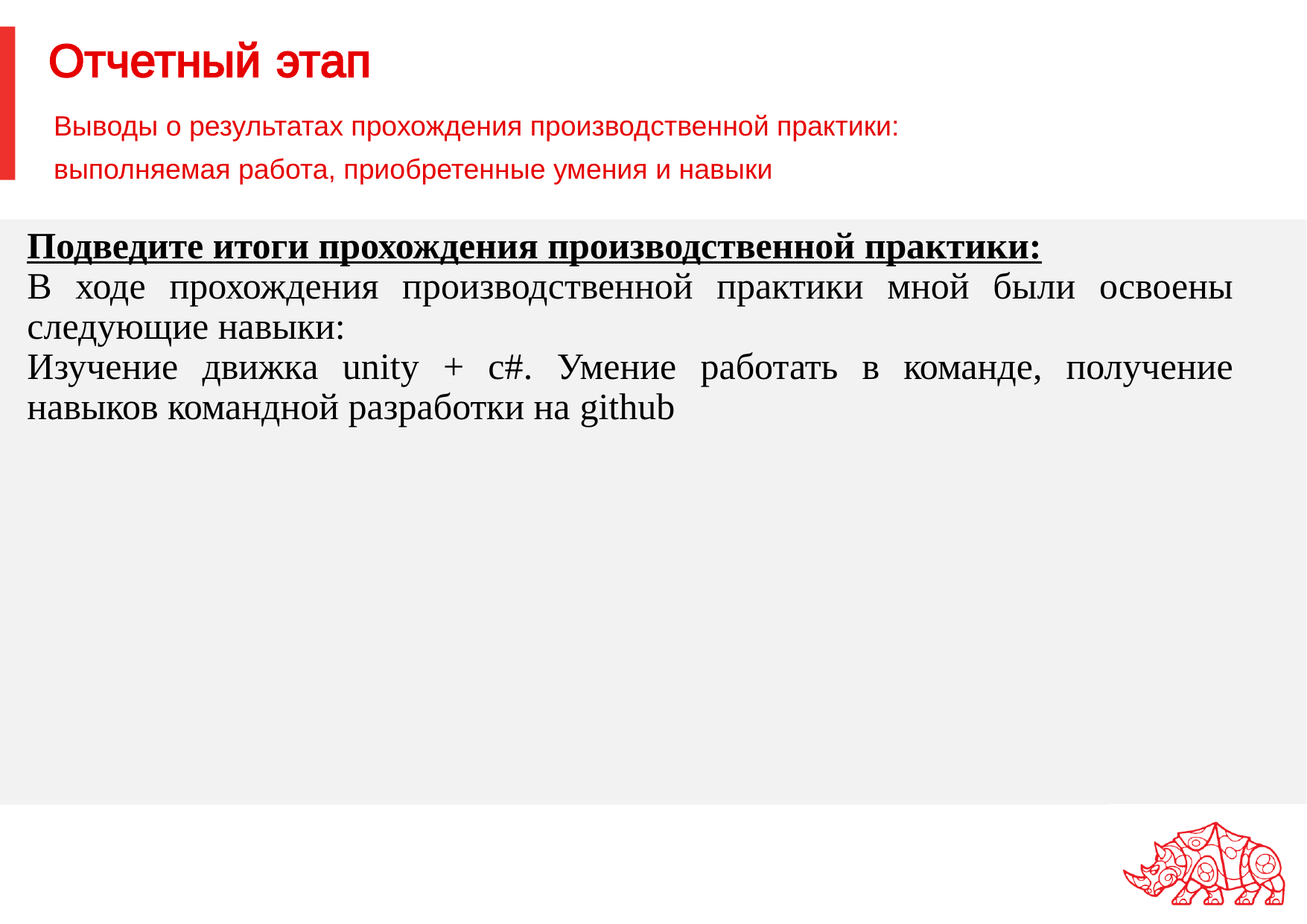

# Отчетный этап
Выводы о результатах прохождения производственной практики:
выполняемая работа, приобретенные умения и навыки

Подведите итоги прохождения производственной практики:
В ходе прохождения производственной практики мной были освоены следующие навыки:
Изучение движка unity + c#. Умение работать в команде, получение навыков командной разработки на github